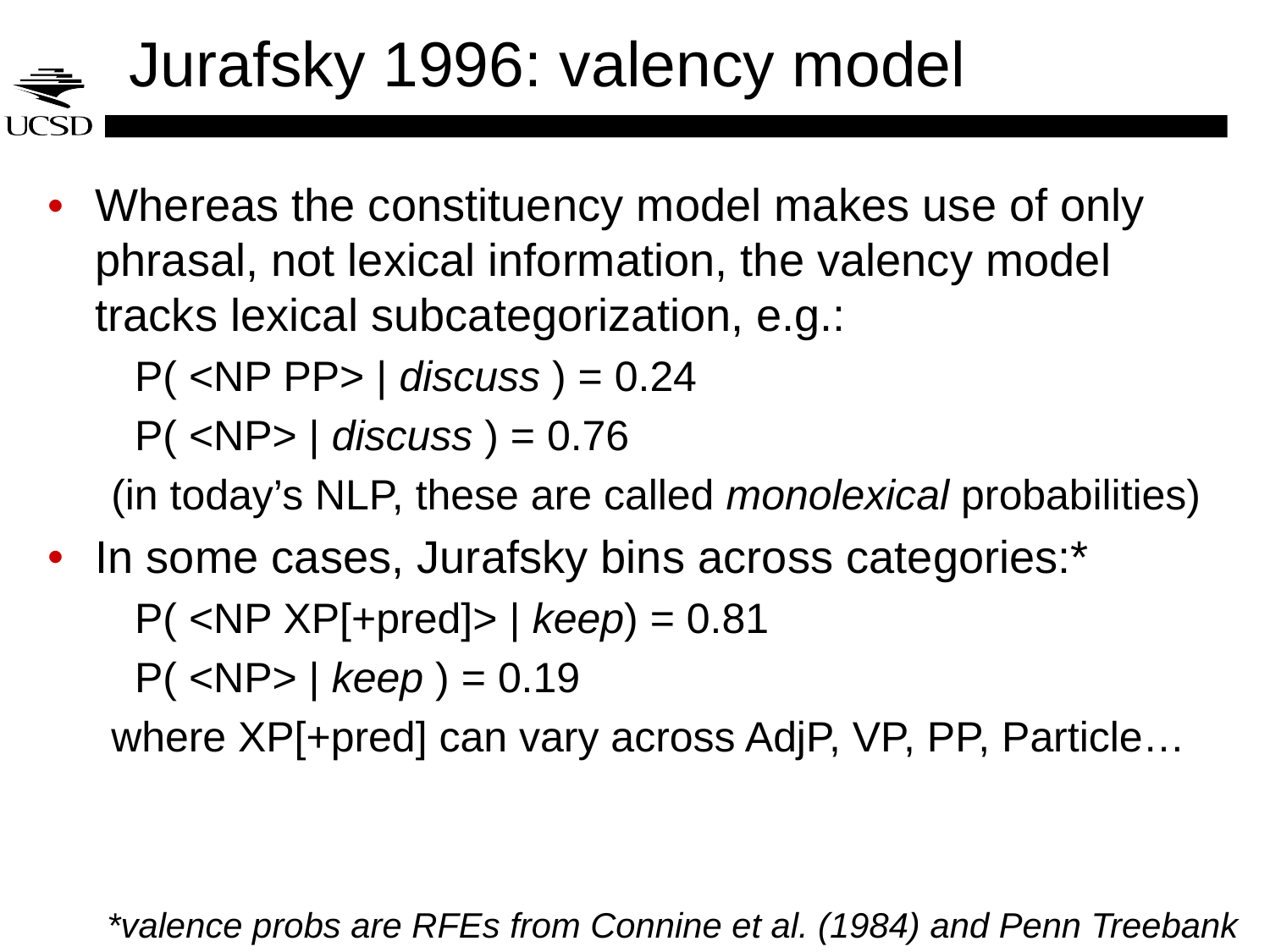

# Jurafsky 1996: valency model
Whereas the constituency model makes use of only phrasal, not lexical information, the valency model tracks lexical subcategorization, e.g.:
  P( <NP PP> | discuss ) = 0.24
  P( <NP> | discuss ) = 0.76
(in today’s NLP, these are called monolexical probabilities)
In some cases, Jurafsky bins across categories:*
  P( <NP XP[+pred]> | keep) = 0.81
  P( <NP> | keep ) = 0.19
where XP[+pred] can vary across AdjP, VP, PP, Particle…

*valence probs are RFEs from Connine et al. (1984) and Penn Treebank